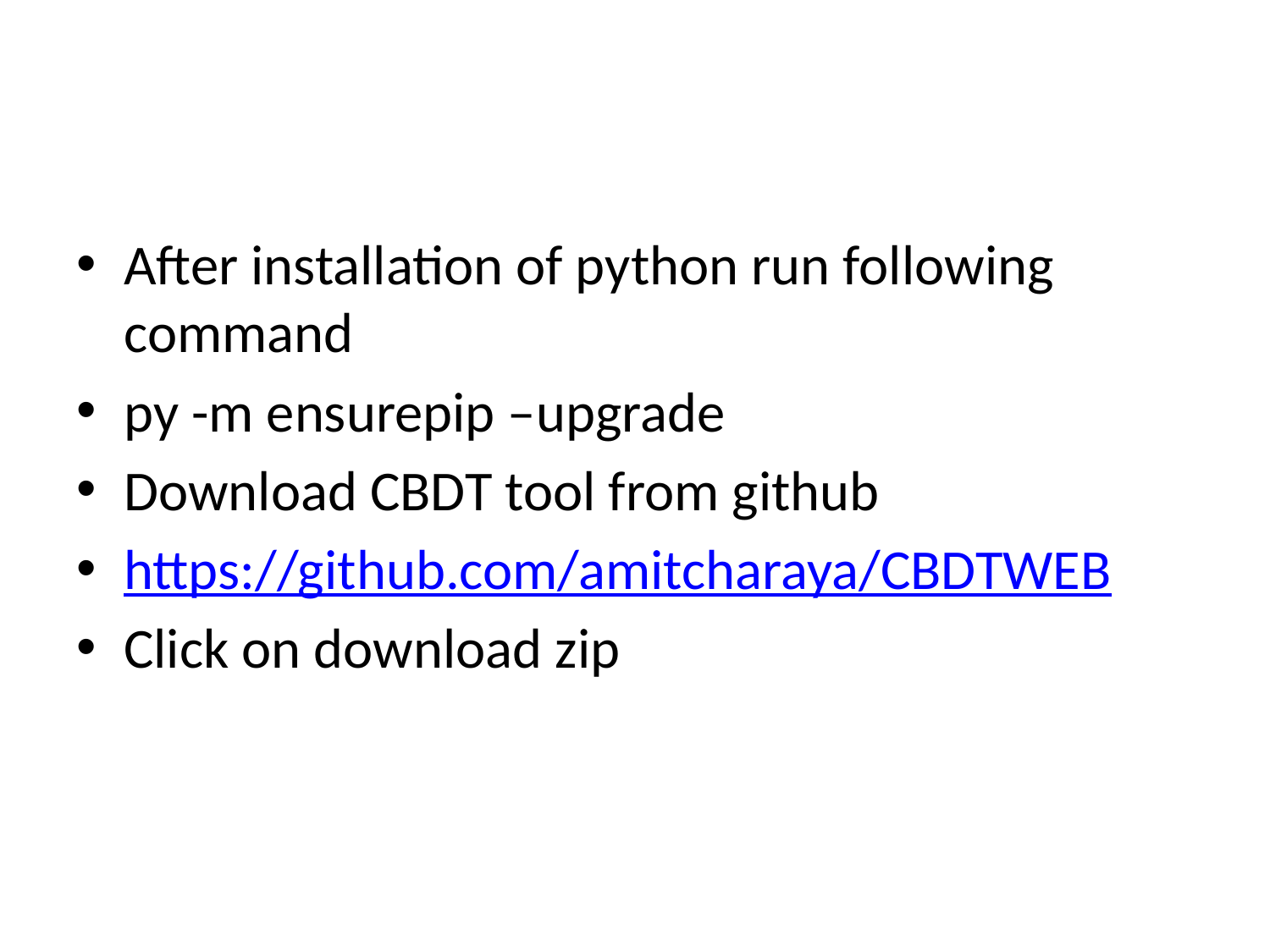

#
After installation of python run following command
py -m ensurepip –upgrade
Download CBDT tool from github
https://github.com/amitcharaya/CBDTWEB
Click on download zip